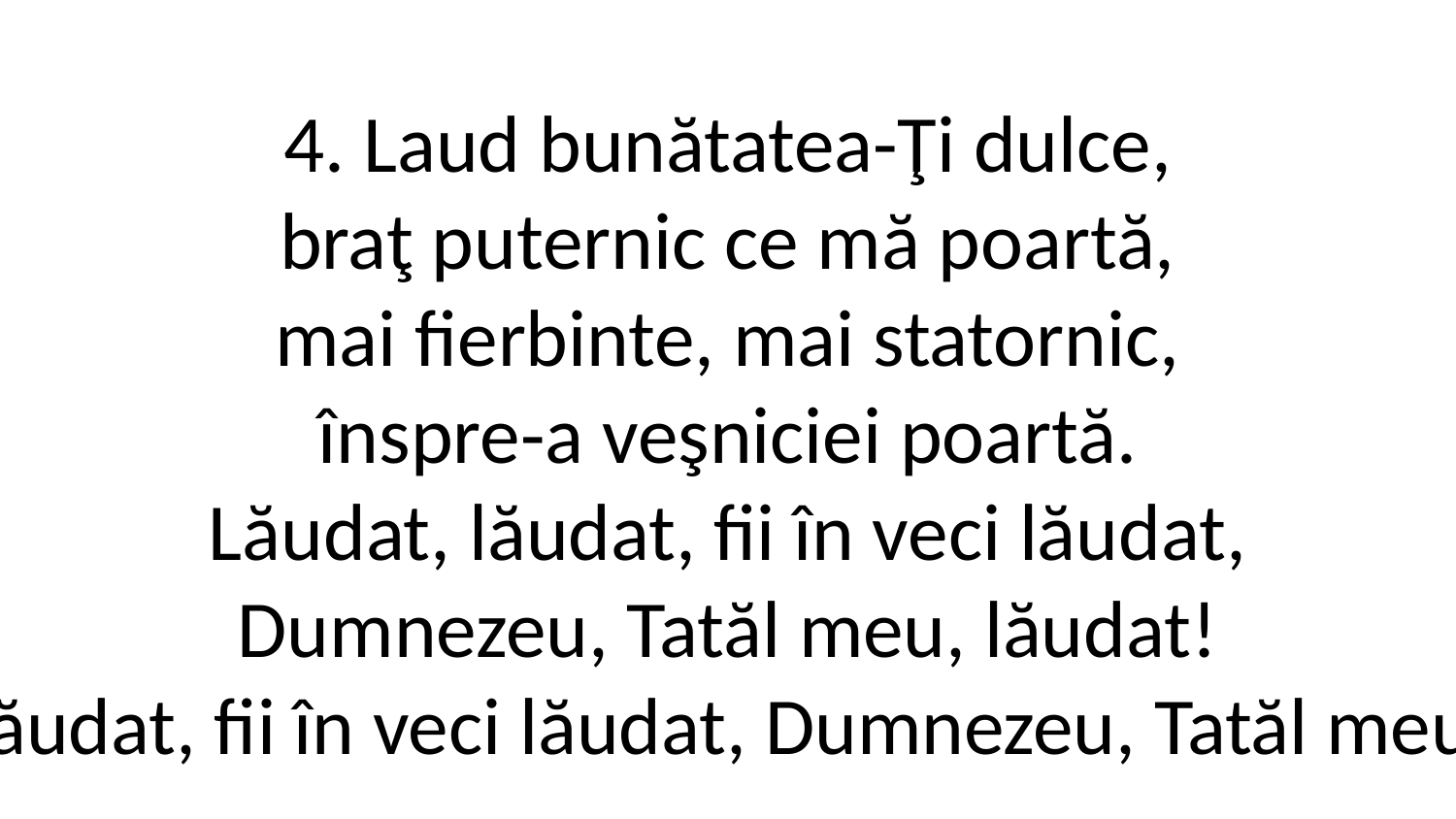

4. Laud bunătatea-Ţi dulce,
braţ puternic ce mă poartă,
mai fierbinte, mai statornic,
înspre-a veşniciei poartă.
Lăudat, lăudat, fii în veci lăudat,
Dumnezeu, Tatăl meu, lăudat!
Lăudat, lăudat, fii în veci lăudat, Dumnezeu, Tatăl meu, lăudat!